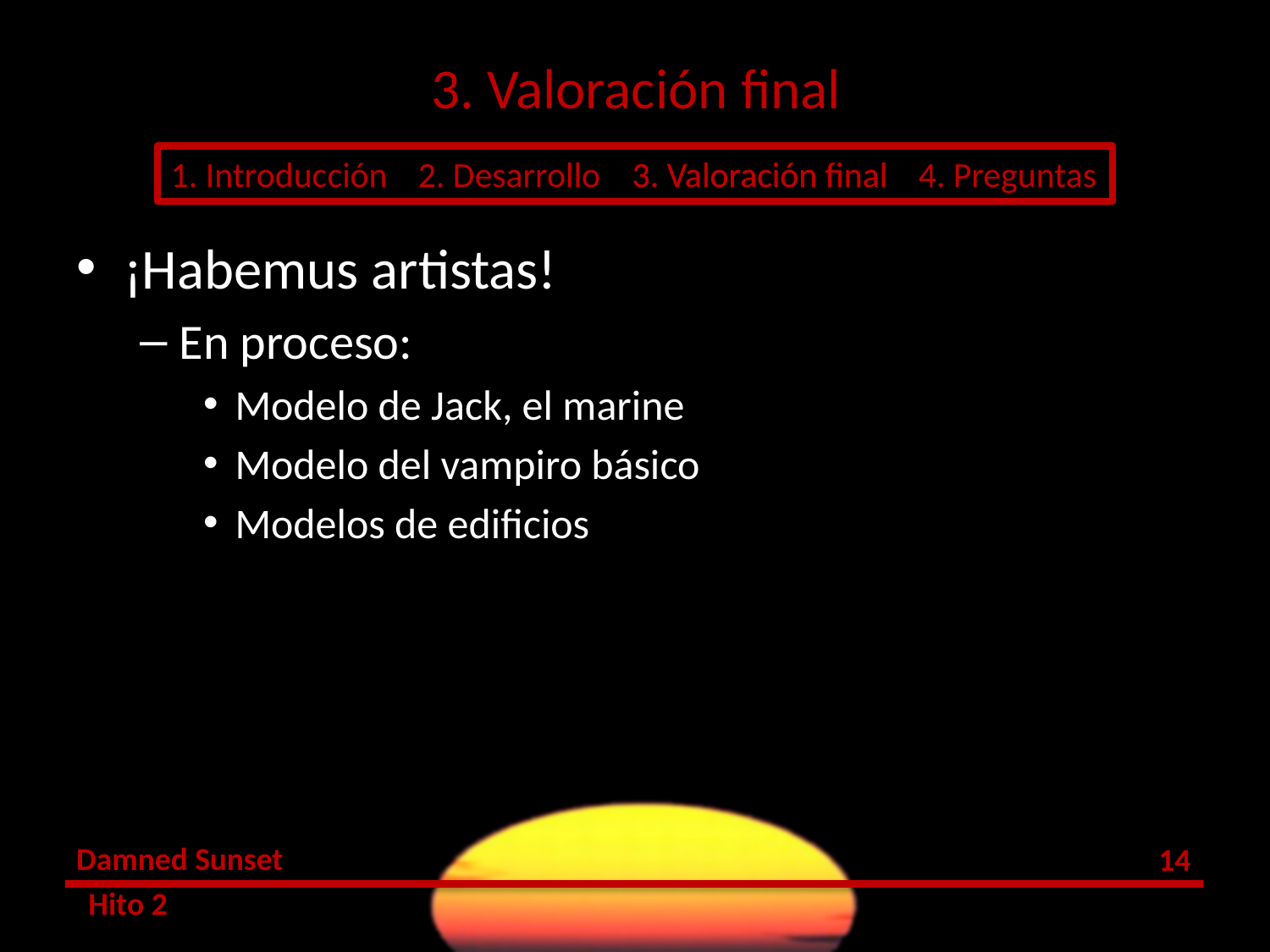

# 3. Valoración final
¡Habemus artistas!
En proceso:
Modelo de Jack, el marine
Modelo del vampiro básico
Modelos de edificios
14